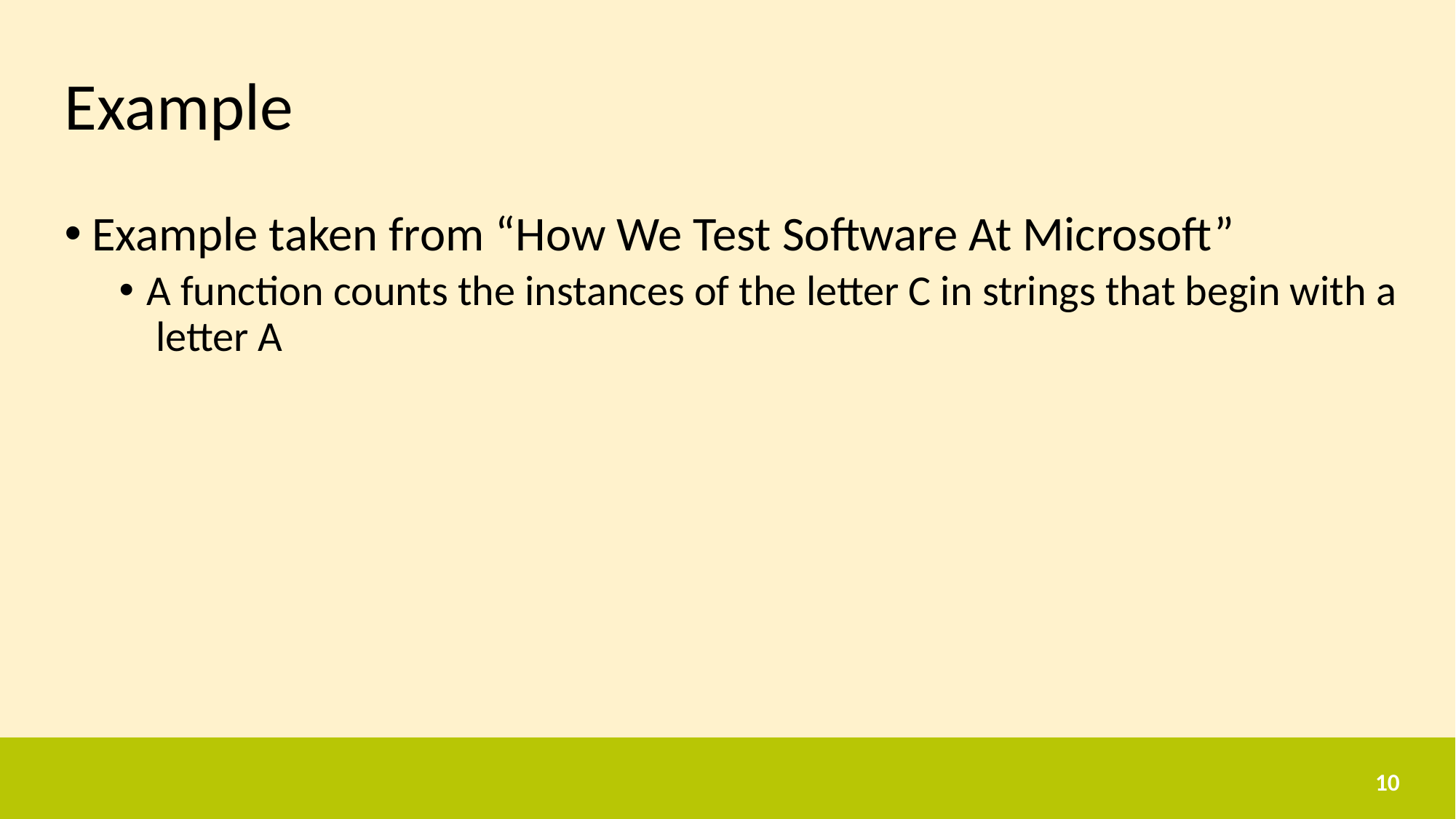

# Example
Example taken from “How We Test Software At Microsoft”
A function counts the instances of the letter C in strings that begin with a  letter A

10